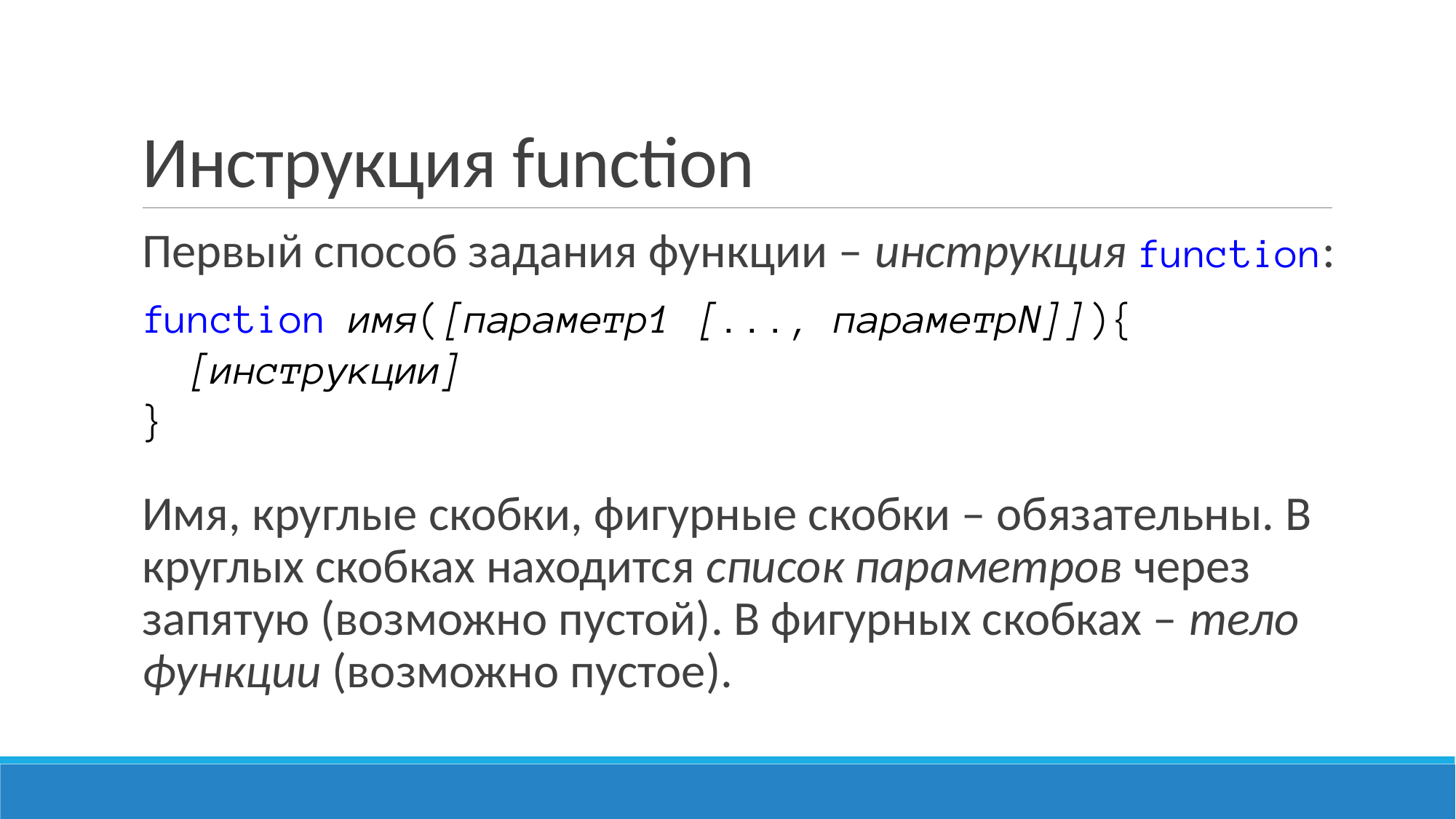

# Инструкция function
Первый способ задания функции – инструкция function:
function имя([параметр1 [..., параметрN]]){
  [инструкции]
}
Имя, круглые скобки, фигурные скобки – обязательны. В круглых скобках находится список параметров через запятую (возможно пустой). В фигурных скобках – тело функции (возможно пустое).